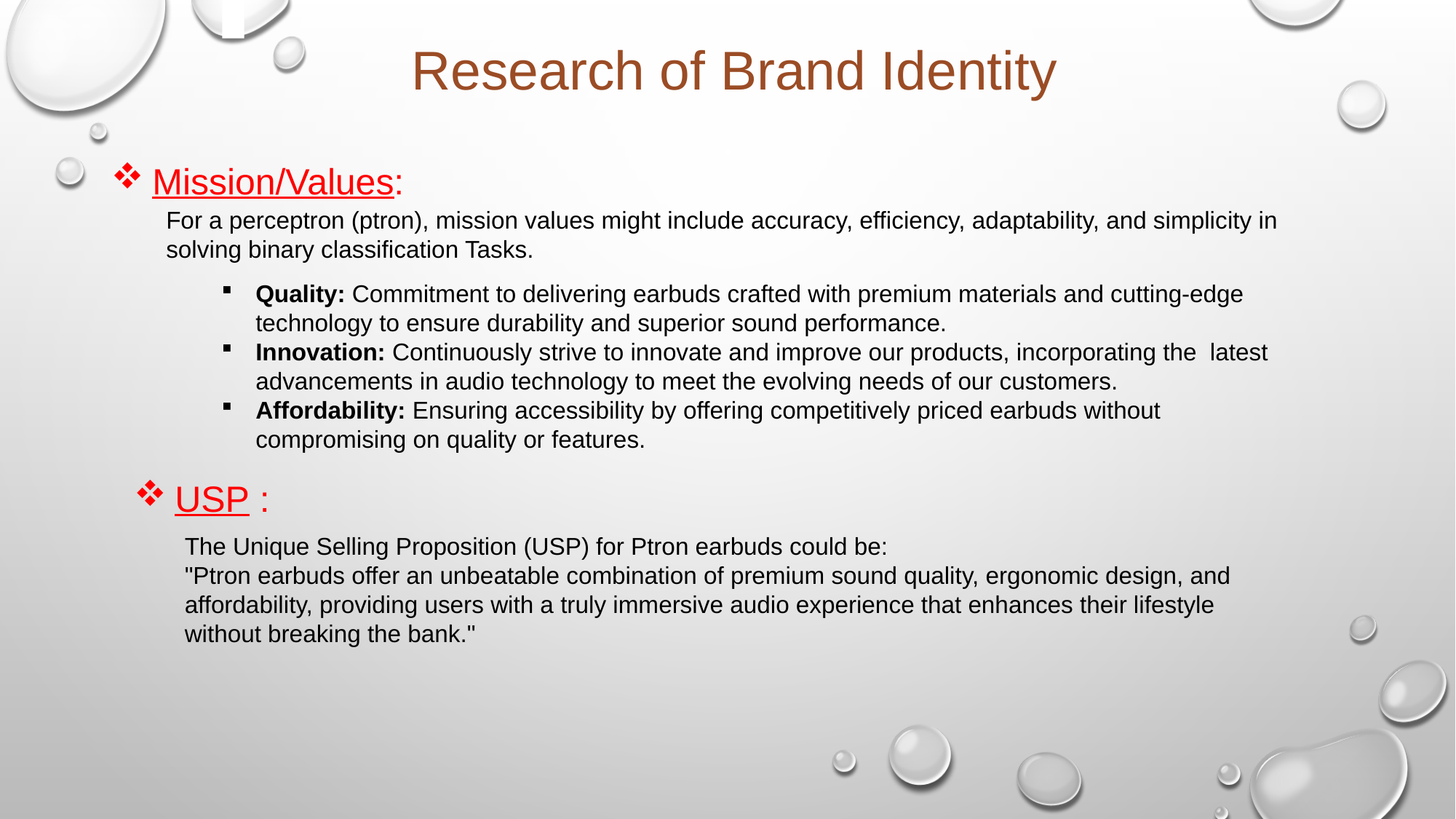

Research of Brand Identity
Mission/Values:
For a perceptron (ptron), mission values might include accuracy, efficiency, adaptability, and simplicity in solving binary classification Tasks.

Quality: Commitment to delivering earbuds crafted with premium materials and cutting-edge technology to ensure durability and superior sound performance.
Innovation: Continuously strive to innovate and improve our products, incorporating the  latest advancements in audio technology to meet the evolving needs of our customers.
Affordability: Ensuring accessibility by offering competitively priced earbuds without compromising on quality or features.
USP :
The Unique Selling Proposition (USP) for Ptron earbuds could be:
"Ptron earbuds offer an unbeatable combination of premium sound quality, ergonomic design, and affordability, providing users with a truly immersive audio experience that enhances their lifestyle without breaking the bank."